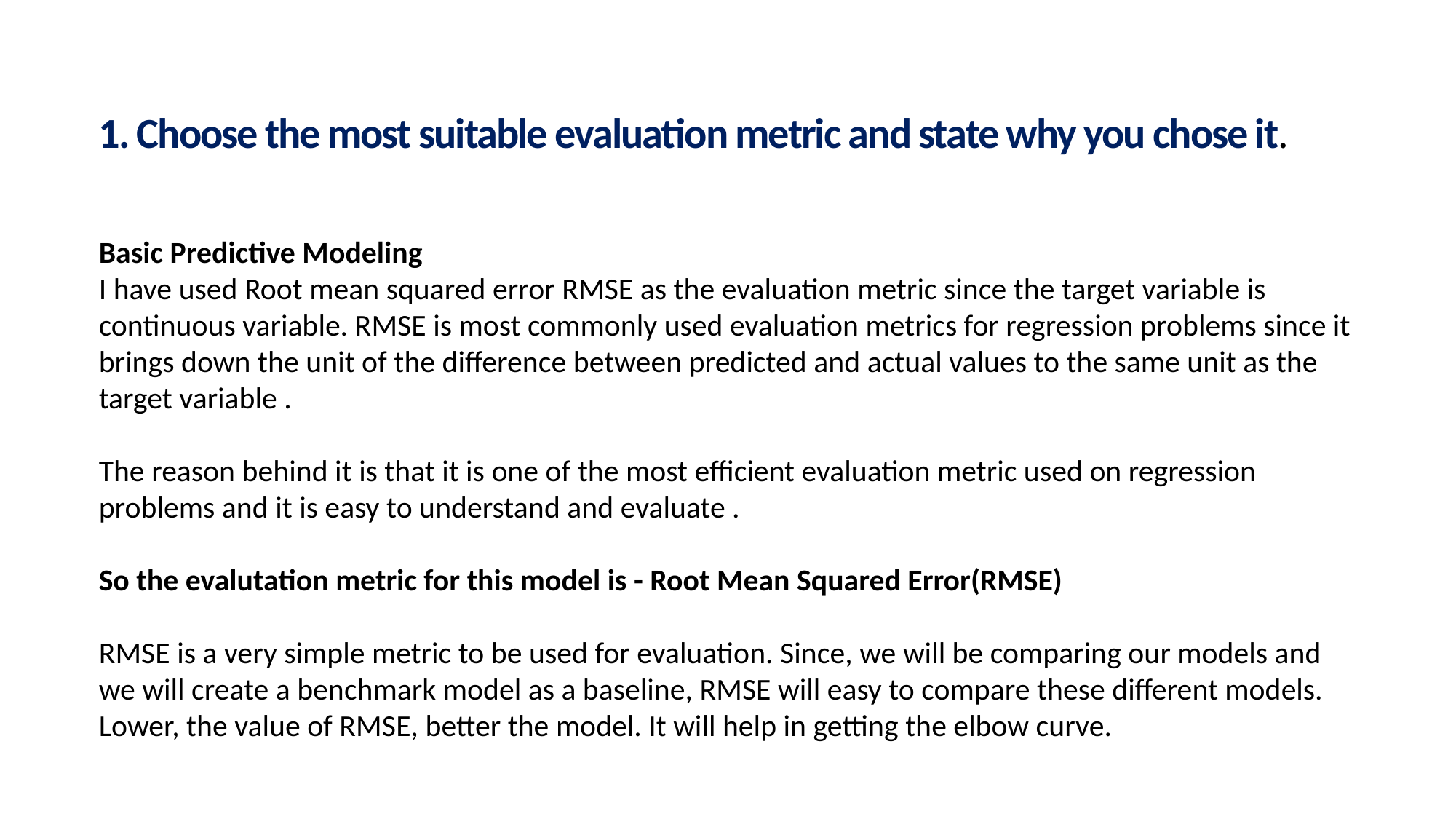

1. Choose the most suitable evaluation metric and state why you chose it.

Basic Predictive Modeling
I have used Root mean squared error RMSE as the evaluation metric since the target variable is continuous variable. RMSE is most commonly used evaluation metrics for regression problems since it brings down the unit of the difference between predicted and actual values to the same unit as the target variable .

The reason behind it is that it is one of the most efficient evaluation metric used on regression problems and it is easy to understand and evaluate .

So the evalutation metric for this model is - Root Mean Squared Error(RMSE)

RMSE is a very simple metric to be used for evaluation. Since, we will be comparing our models and we will create a benchmark model as a baseline, RMSE will easy to compare these different models. Lower, the value of RMSE, better the model. It will help in getting the elbow curve.